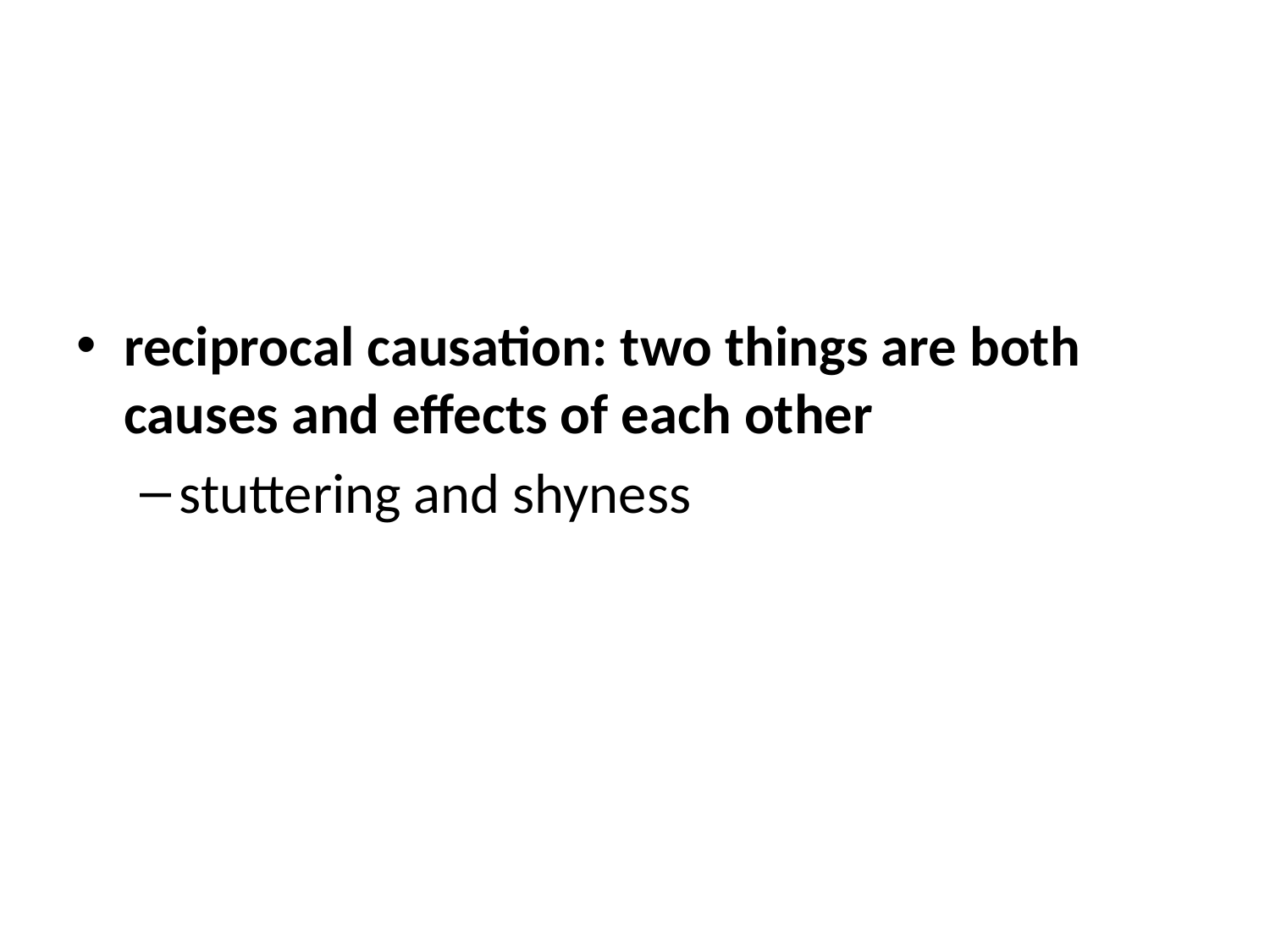

reciprocal causation: two things are both causes and effects of each other
stuttering and shyness